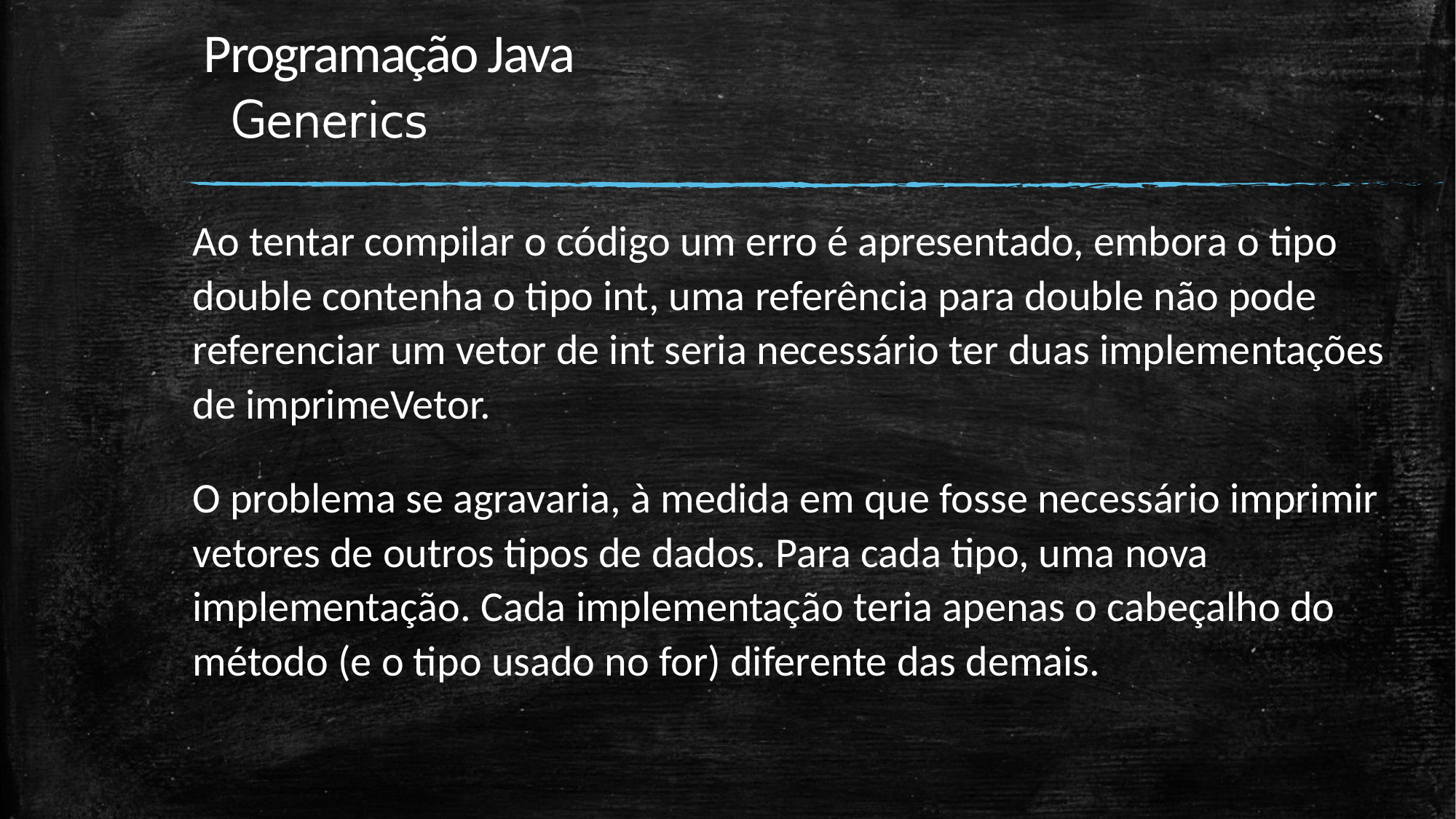

# Programação Java Generics
Ao tentar compilar o código um erro é apresentado, embora o tipo double contenha o tipo int, uma referência para double não pode referenciar um vetor de int seria necessário ter duas implementações de imprimeVetor.
O problema se agravaria, à medida em que fosse necessário imprimir vetores de outros tipos de dados. Para cada tipo, uma nova implementação. Cada implementação teria apenas o cabeçalho do método (e o tipo usado no for) diferente das demais.